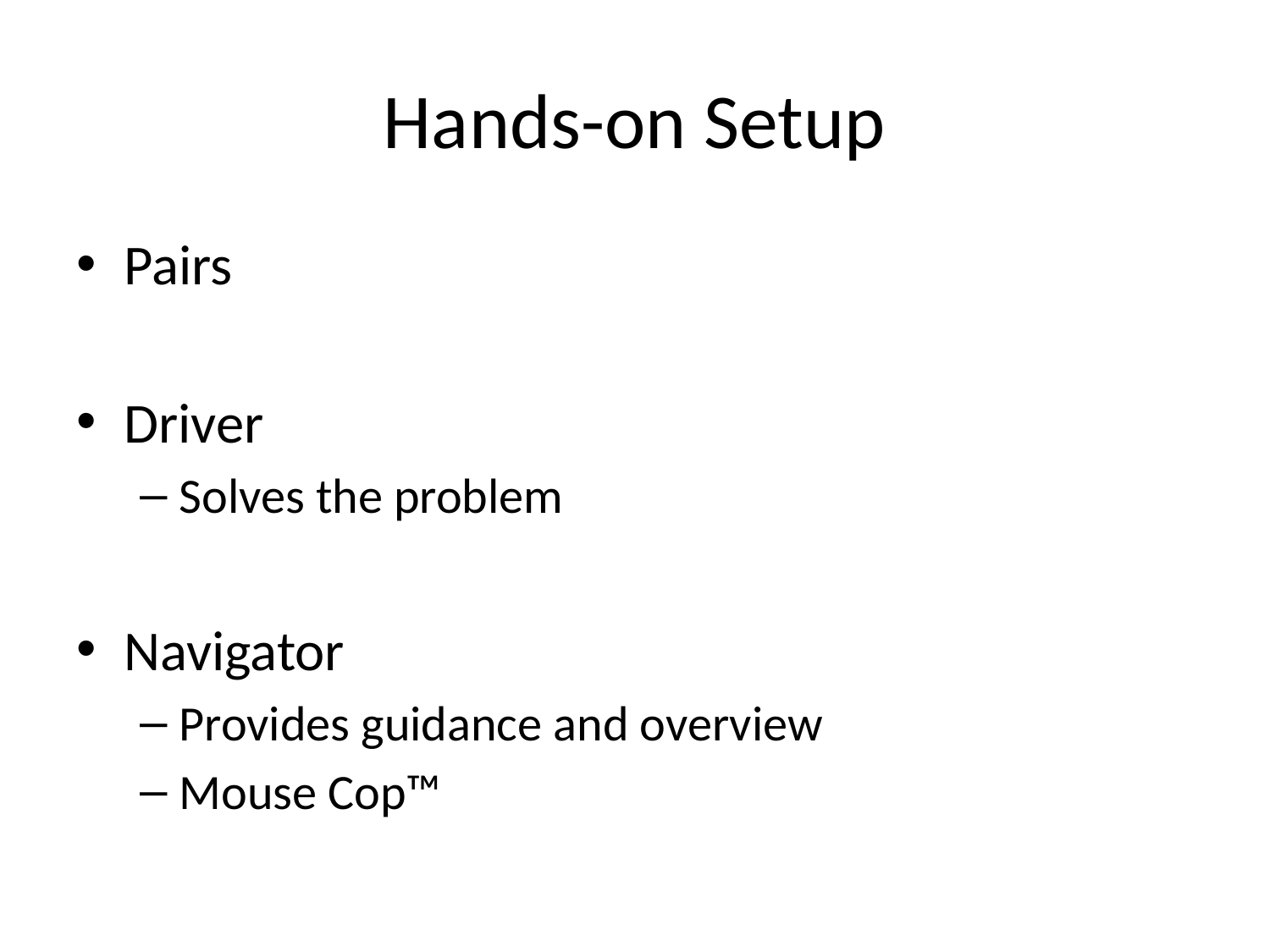

# Hands-on Setup
Pairs

Driver
Solves the problem

Navigator
Provides guidance and overview
Mouse Cop™